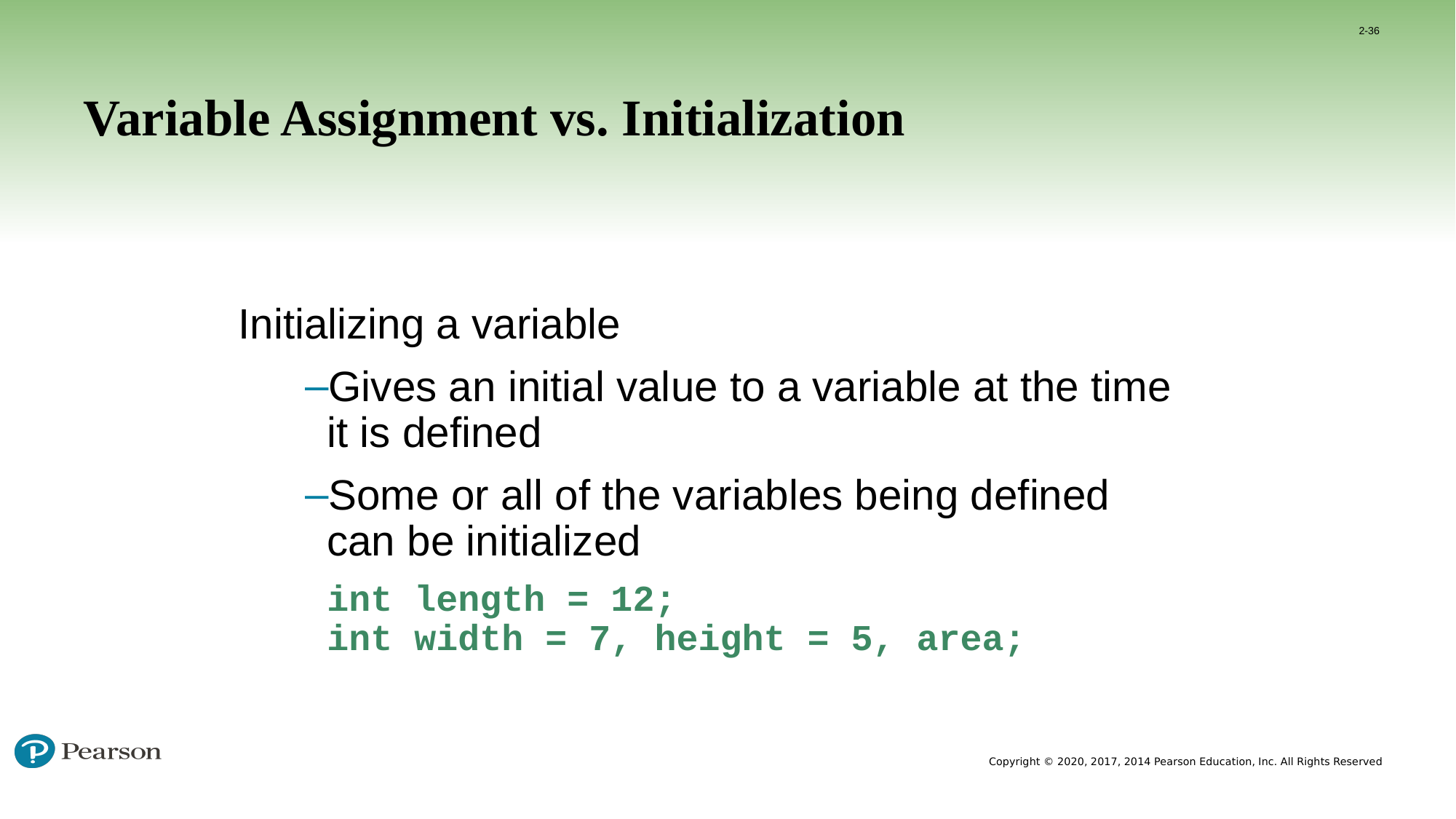

2-36
# Variable Assignment vs. Initialization
Initializing a variable
Gives an initial value to a variable at the time it is defined
Some or all of the variables being defined can be initialized
	int length = 12;
	int width = 7, height = 5, area;